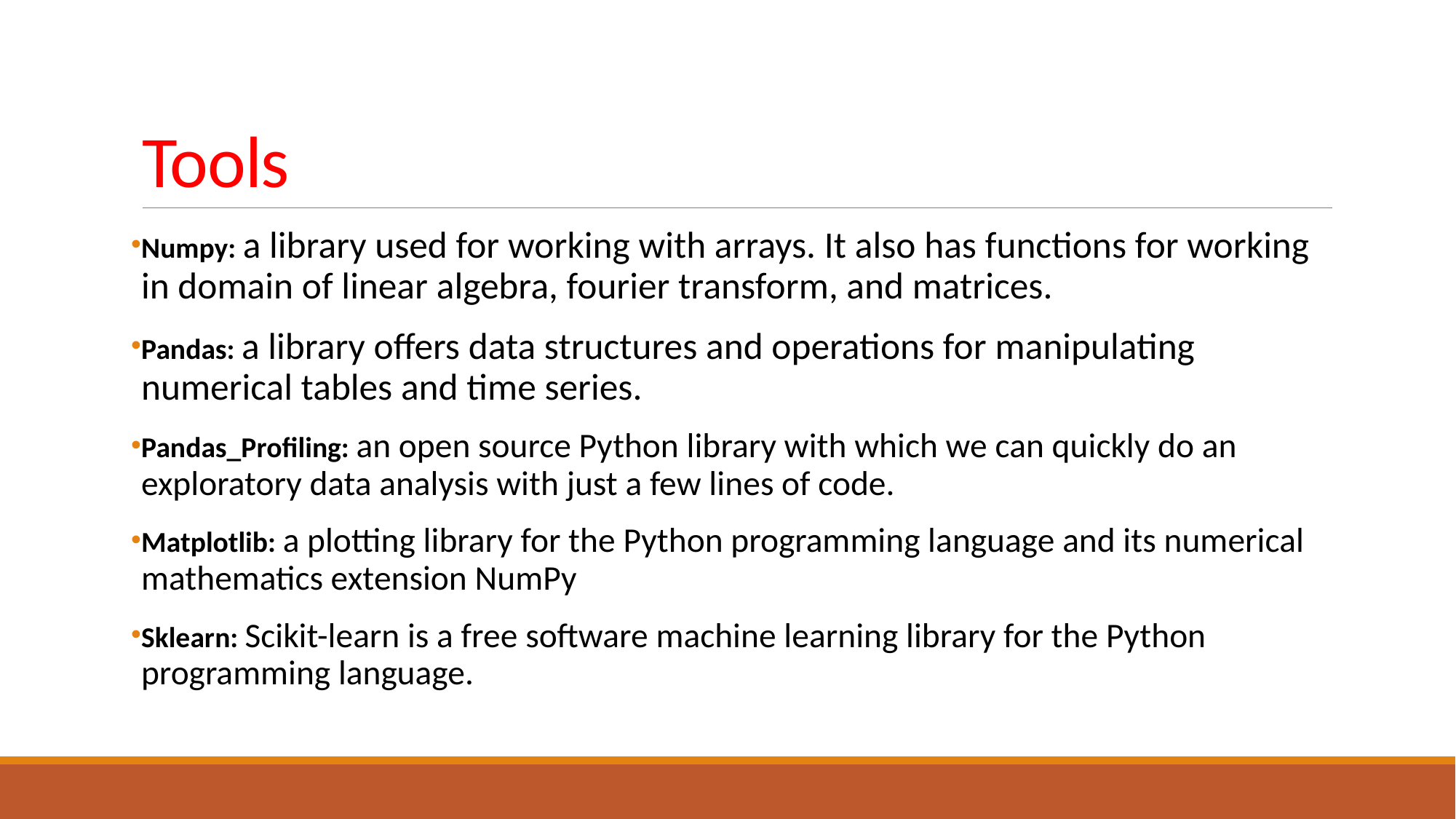

# Tools
Numpy: a library used for working with arrays. It also has functions for working in domain of linear algebra, fourier transform, and matrices.
Pandas: a library offers data structures and operations for manipulating numerical tables and time series.
Pandas_Profiling: an open source Python library with which we can quickly do an exploratory data analysis with just a few lines of code.
Matplotlib: a plotting library for the Python programming language and its numerical mathematics extension NumPy
Sklearn: Scikit-learn is a free software machine learning library for the Python programming language.